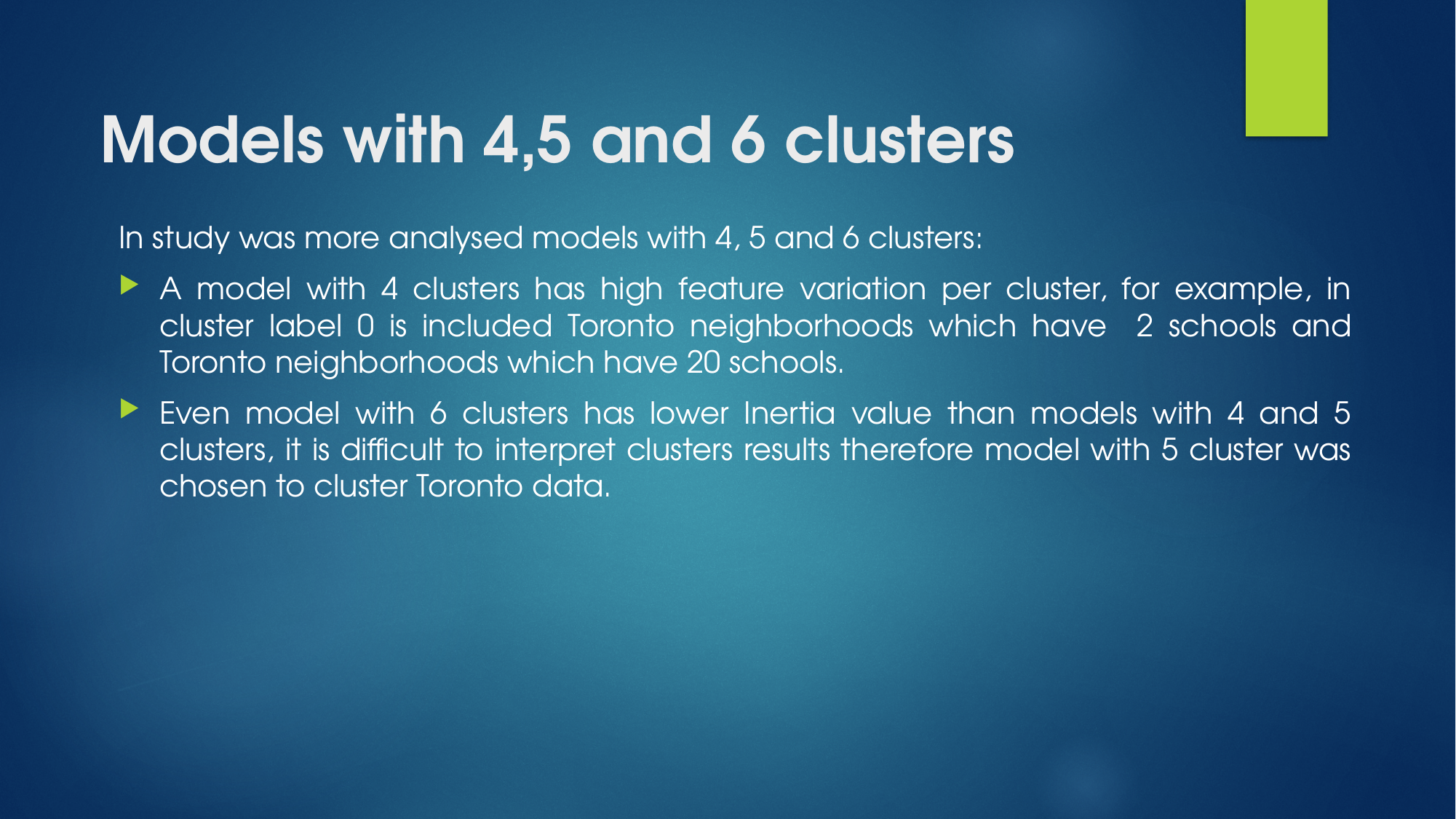

# Models with 4,5 and 6 clusters
In study was more analysed models with 4, 5 and 6 clusters:
A model with 4 clusters has high feature variation per cluster, for example, in cluster label 0 is included Toronto neighborhoods which have  2 schools and Toronto neighborhoods which have 20 schools.
Even model with 6 clusters has lower Inertia value than models with 4 and 5 clusters, it is difficult to interpret clusters results therefore model with 5 cluster was chosen to cluster Toronto data.